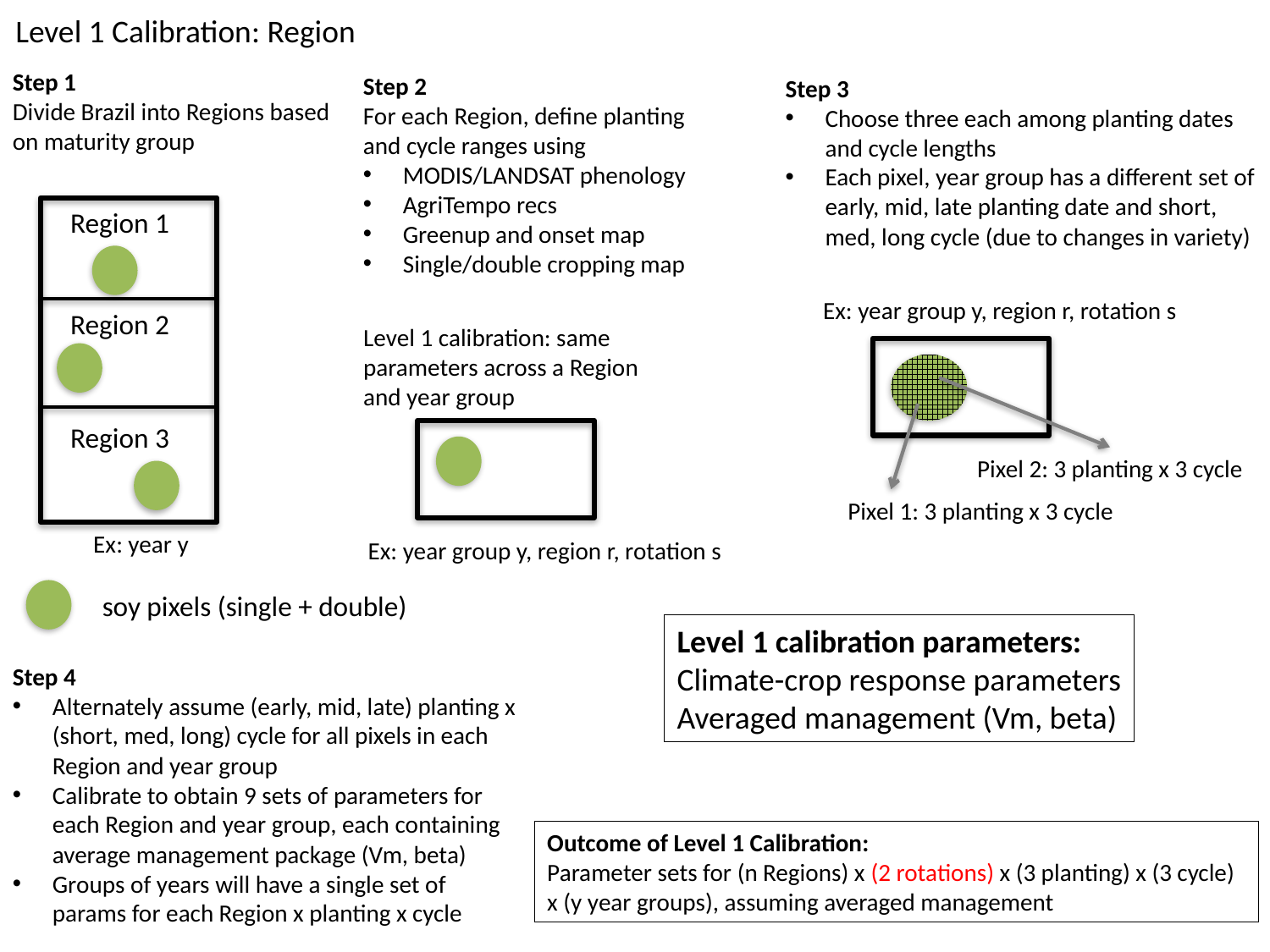

Level 1 Calibration: Region
Step 1
Divide Brazil into Regions based on maturity group
Step 2
For each Region, define planting and cycle ranges using
MODIS/LANDSAT phenology
AgriTempo recs
Greenup and onset map
Single/double cropping map
Step 3
Choose three each among planting dates and cycle lengths
Each pixel, year group has a different set of early, mid, late planting date and short, med, long cycle (due to changes in variety)

Region 1

Region 2

Region 3

Ex: year y
Ex: year group y, region r, rotation s

Pixel 2: 3 planting x 3 cycle
Pixel 1: 3 planting x 3 cycle
Level 1 calibration: same parameters across a Region and year group

Ex: year group y, region r, rotation s

soy pixels (single + double)
Level 1 calibration parameters:
Climate-crop response parameters
Averaged management (Vm, beta)
Step 4
Alternately assume (early, mid, late) planting x (short, med, long) cycle for all pixels in each Region and year group
Calibrate to obtain 9 sets of parameters for each Region and year group, each containing average management package (Vm, beta)
Groups of years will have a single set of params for each Region x planting x cycle
Outcome of Level 1 Calibration:
Parameter sets for (n Regions) x (2 rotations) x (3 planting) x (3 cycle) x (y year groups), assuming averaged management